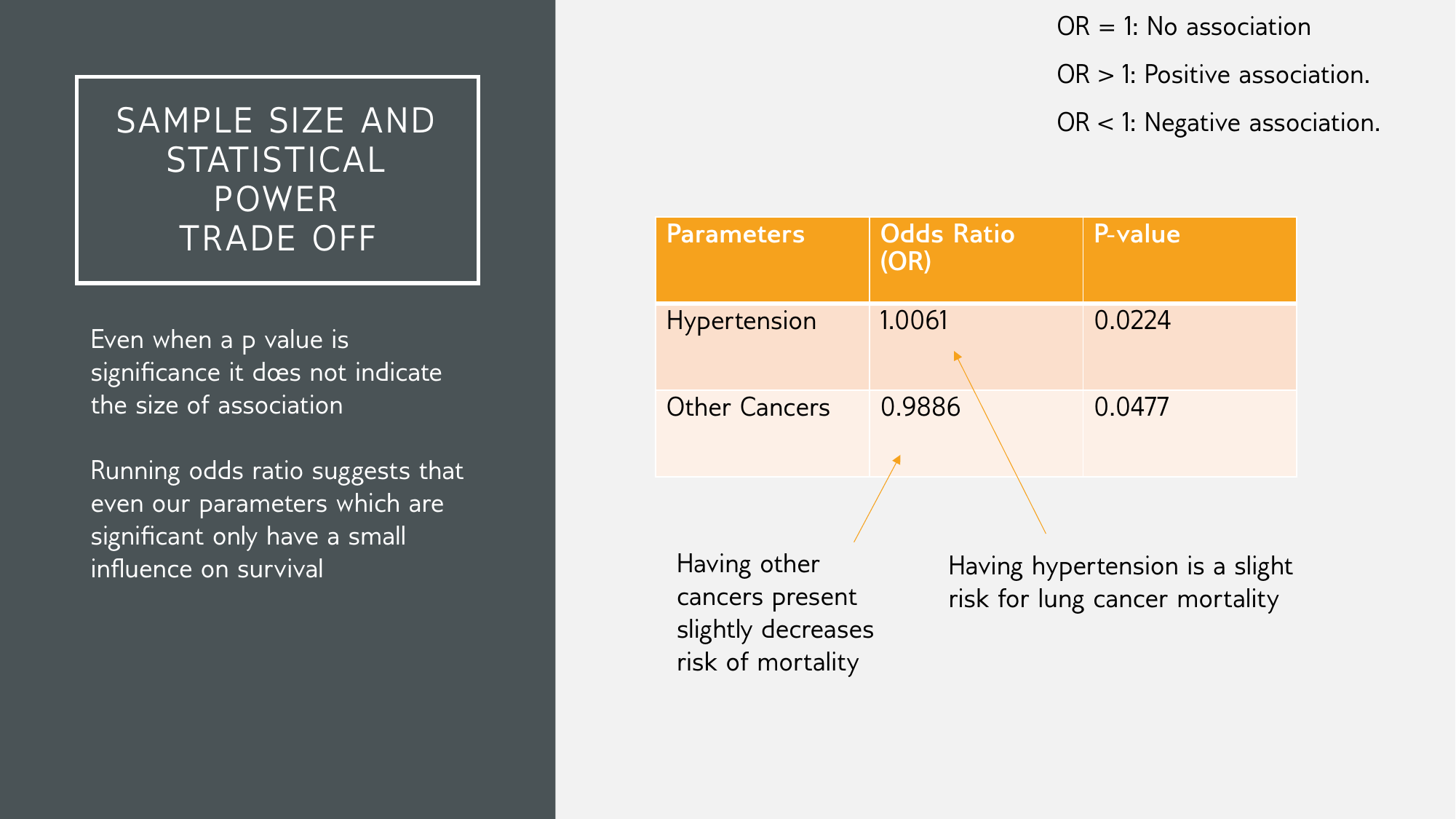

OR = 1: No association
OR > 1: Positive association.
OR < 1: Negative association.
# Sample size and statistical power trade off
| Parameters | Odds Ratio (OR) | P-value |
| --- | --- | --- |
| Hypertension | 1.0061 | 0.0224 |
| Other Cancers | 0.9886 | 0.0477 |
Even when a p value is significance it does not indicate the size of association

Running odds ratio suggests that even our parameters which are significant only have a small influence on survival
Having other cancers present slightly decreases risk of mortality
Having hypertension is a slight risk for lung cancer mortality